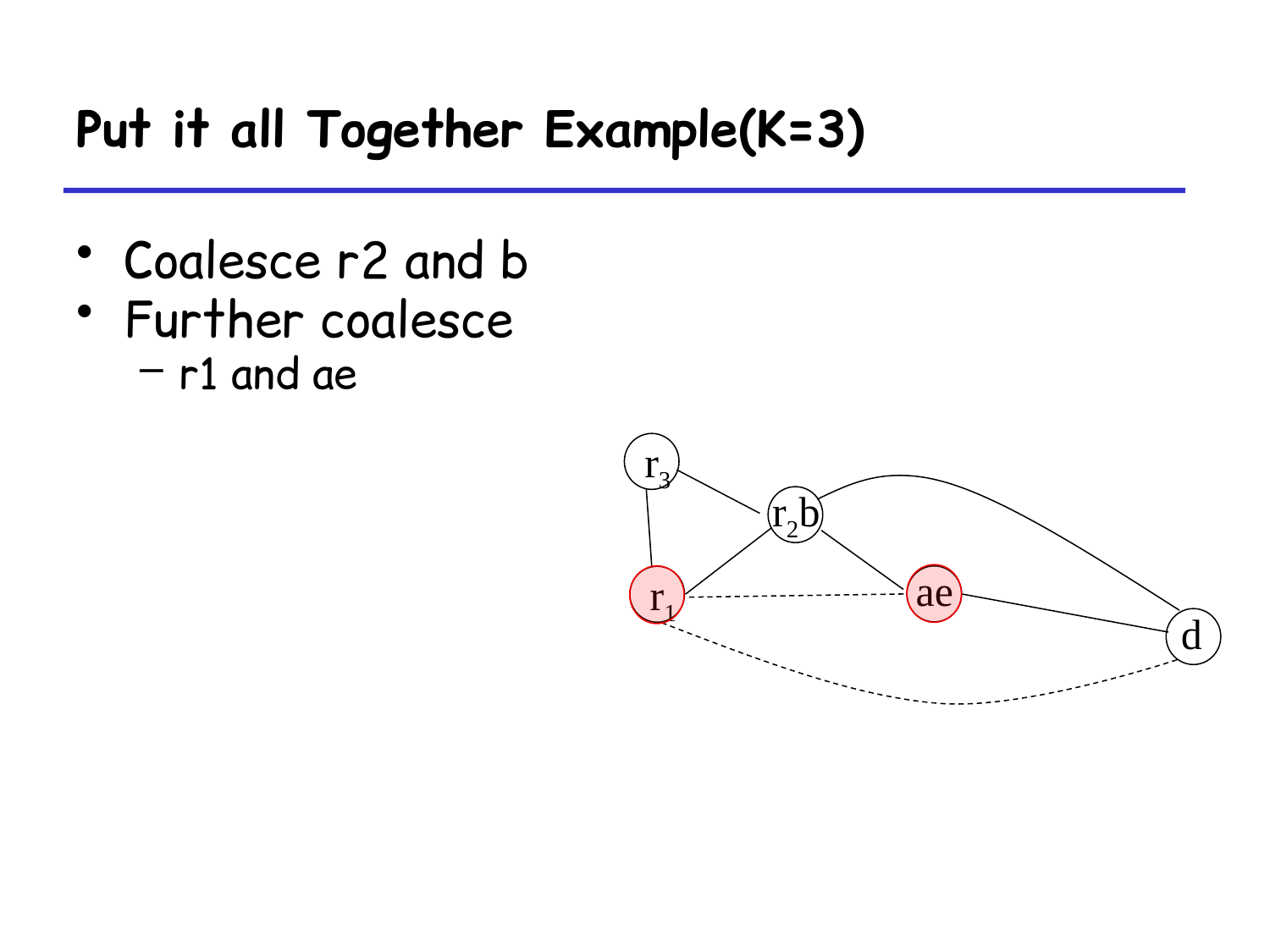

# Put it all Together Example(K=3)
Coalesce r2 and b
Further coalesce
r1 and ae

r3

r2b

ae

r1

d

90